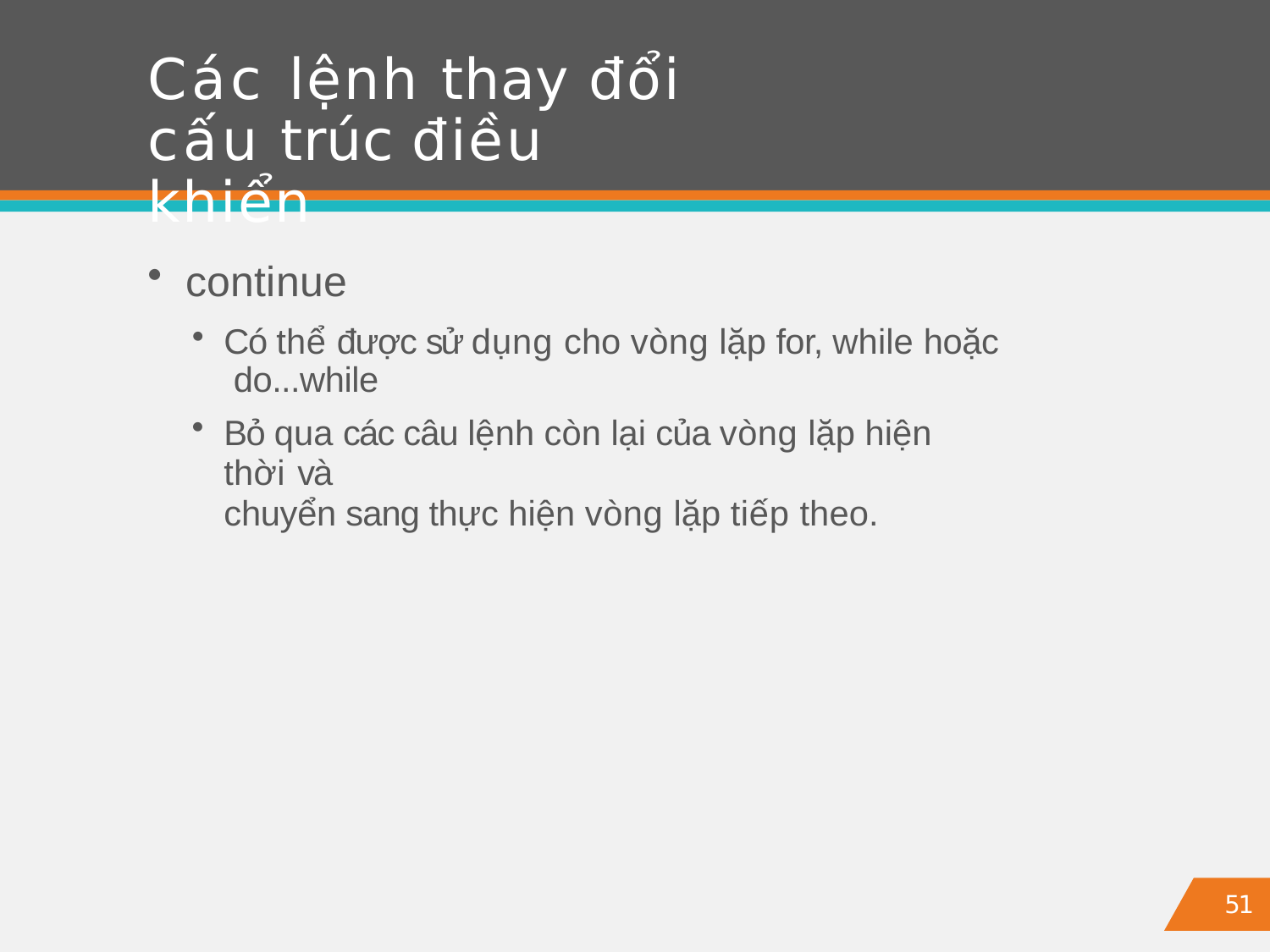

# Các lệnh thay đổi  cấu trúc điều khiển
continue
Có thể được sử dụng cho vòng lặp for, while hoặc  do...while
Bỏ qua các câu lệnh còn lại của vòng lặp hiện thời và
chuyển sang thực hiện vòng lặp tiếp theo.
51